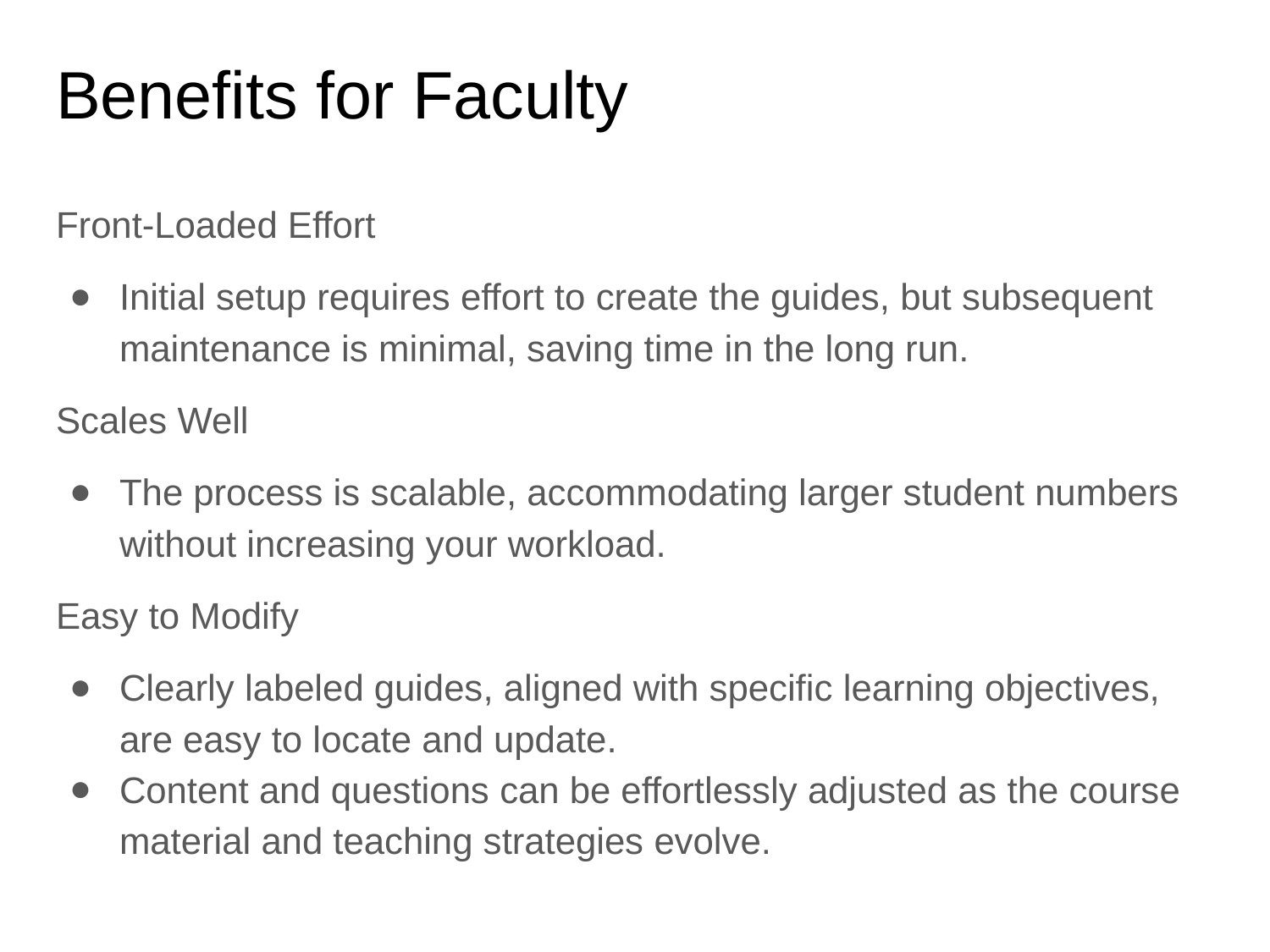

# Benefits for Faculty
Front-Loaded Effort
Initial setup requires effort to create the guides, but subsequent maintenance is minimal, saving time in the long run.
Scales Well
The process is scalable, accommodating larger student numbers without increasing your workload.
Easy to Modify
Clearly labeled guides, aligned with specific learning objectives, are easy to locate and update.
Content and questions can be effortlessly adjusted as the course material and teaching strategies evolve.